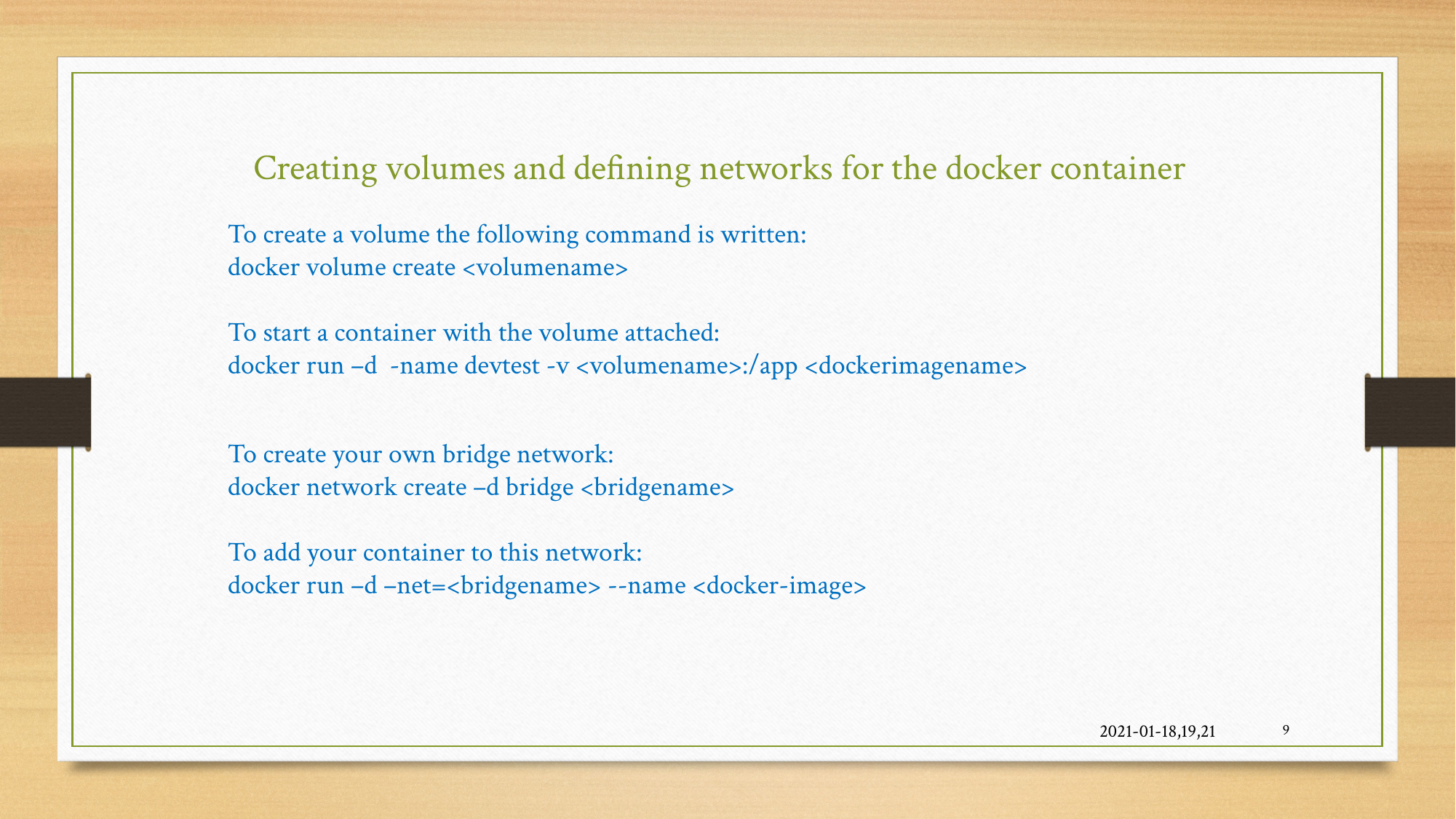

Creating volumes and defining networks for the docker container
To create a volume the following command is written:
docker volume create <volumename>

To start a container with the volume attached:
docker run –d  -name devtest -v <volumename>:/app <dockerimagename>
To create your own bridge network:
docker network create –d bridge <bridgename>

To add your container to this network:
docker run –d –net=<bridgename> --name <docker-image>
2021-01-18,19,21
9